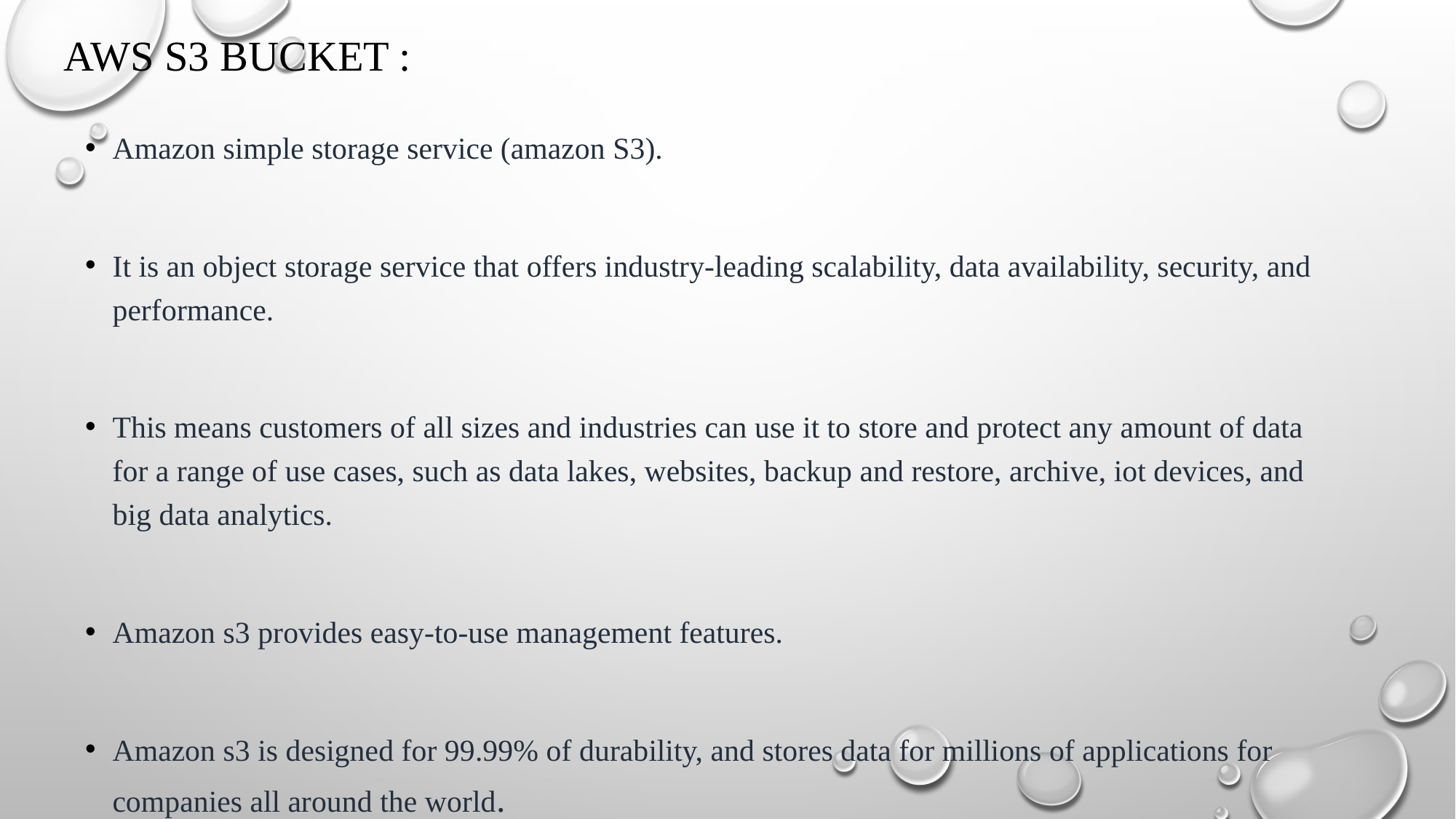

# Aws s3 Bucket :
Amazon simple storage service (amazon S3).

It is an object storage service that offers industry-leading scalability, data availability, security, and performance.

This means customers of all sizes and industries can use it to store and protect any amount of data for a range of use cases, such as data lakes, websites, backup and restore, archive, iot devices, and big data analytics.

Amazon s3 provides easy-to-use management features.

Amazon s3 is designed for 99.99% of durability, and stores data for millions of applications for companies all around the world.